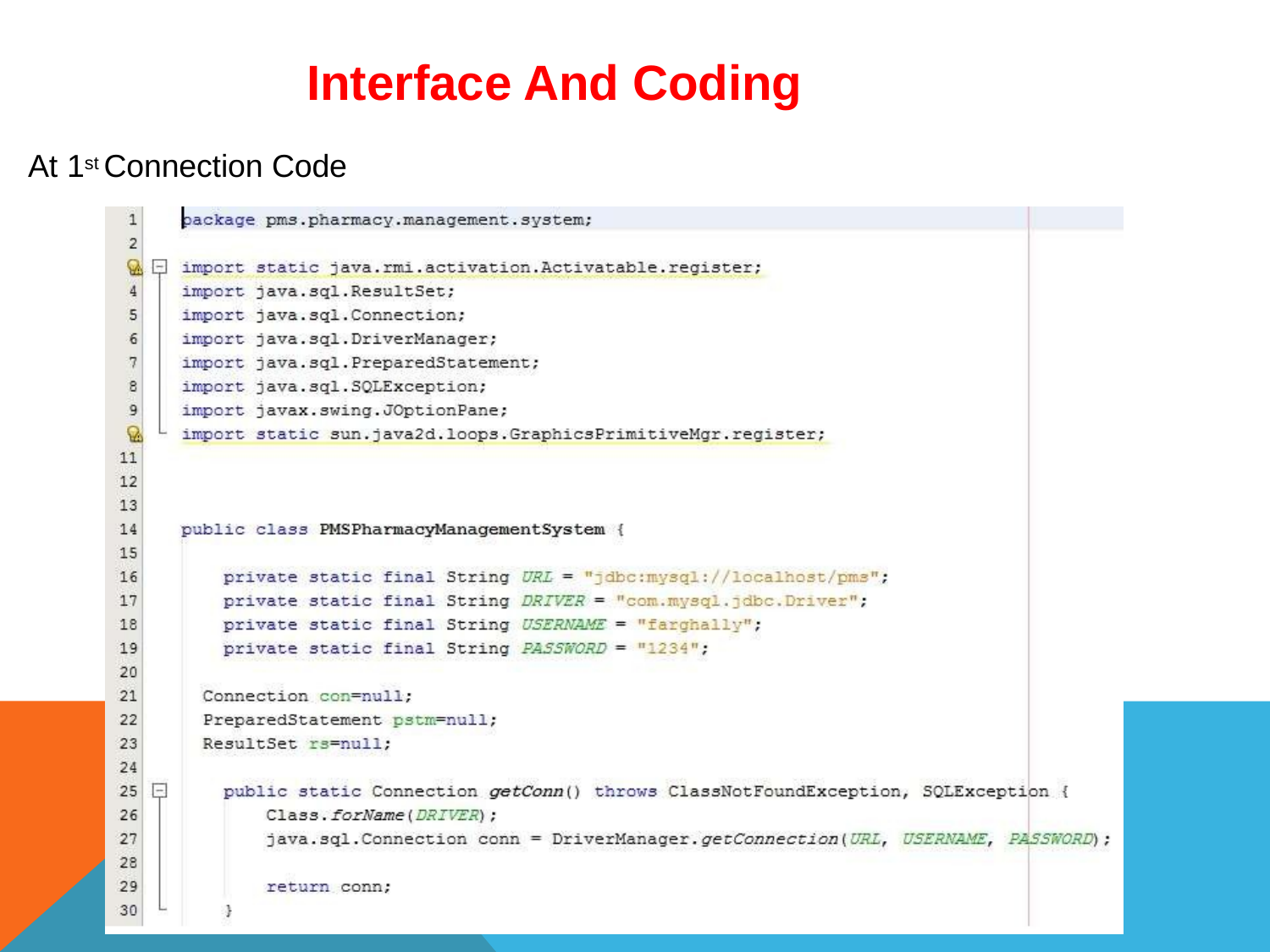

Interface And Coding
At 1st Connection Code